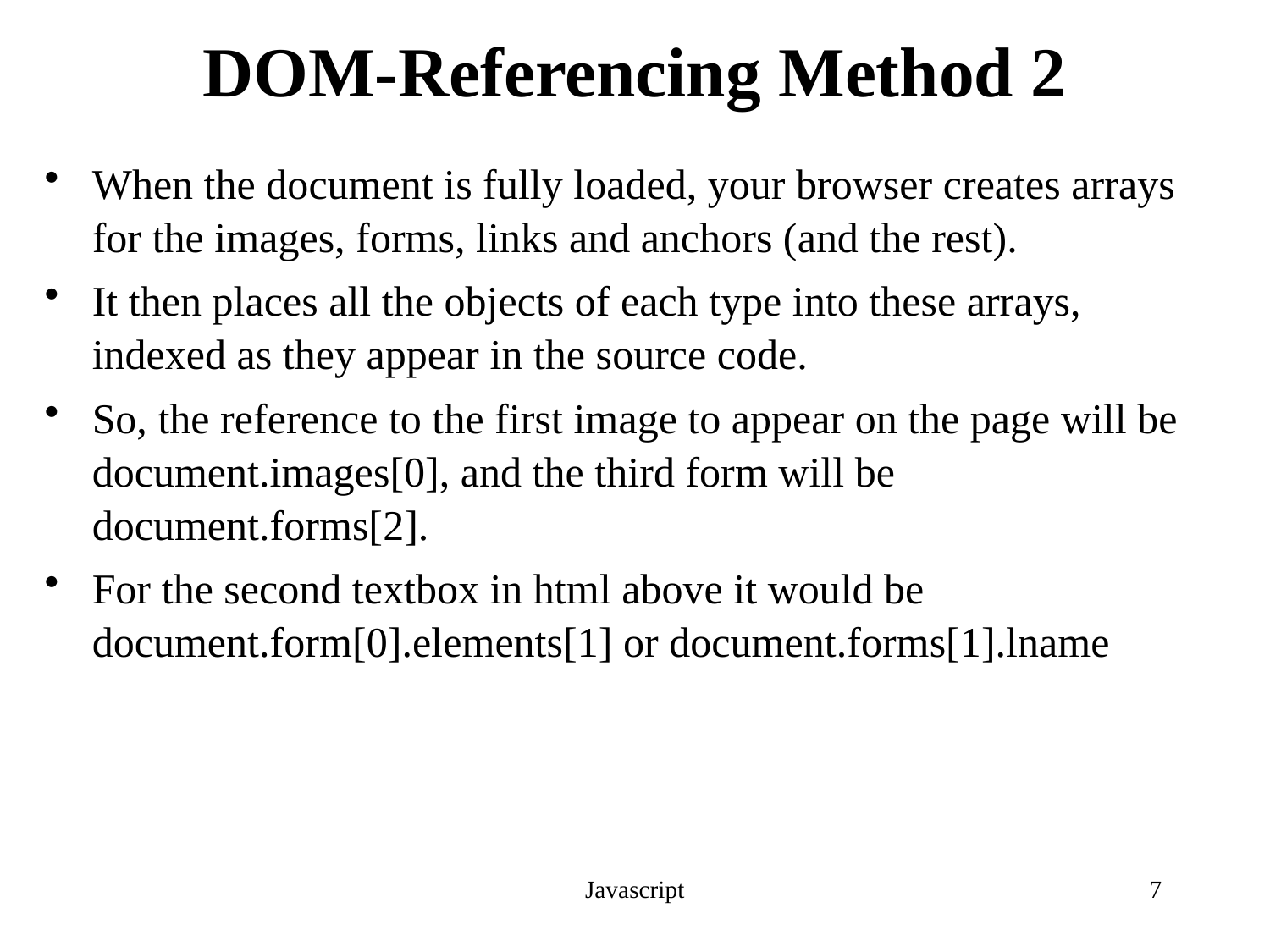

# DOM-Referencing Method 2
When the document is fully loaded, your browser creates arrays for the images, forms, links and anchors (and the rest).
It then places all the objects of each type into these arrays, indexed as they appear in the source code.
So, the reference to the first image to appear on the page will be document.images[0], and the third form will be document.forms[2].
For the second textbox in html above it would be document.form[0].elements[1] or document.forms[1].lname
Javascript
7